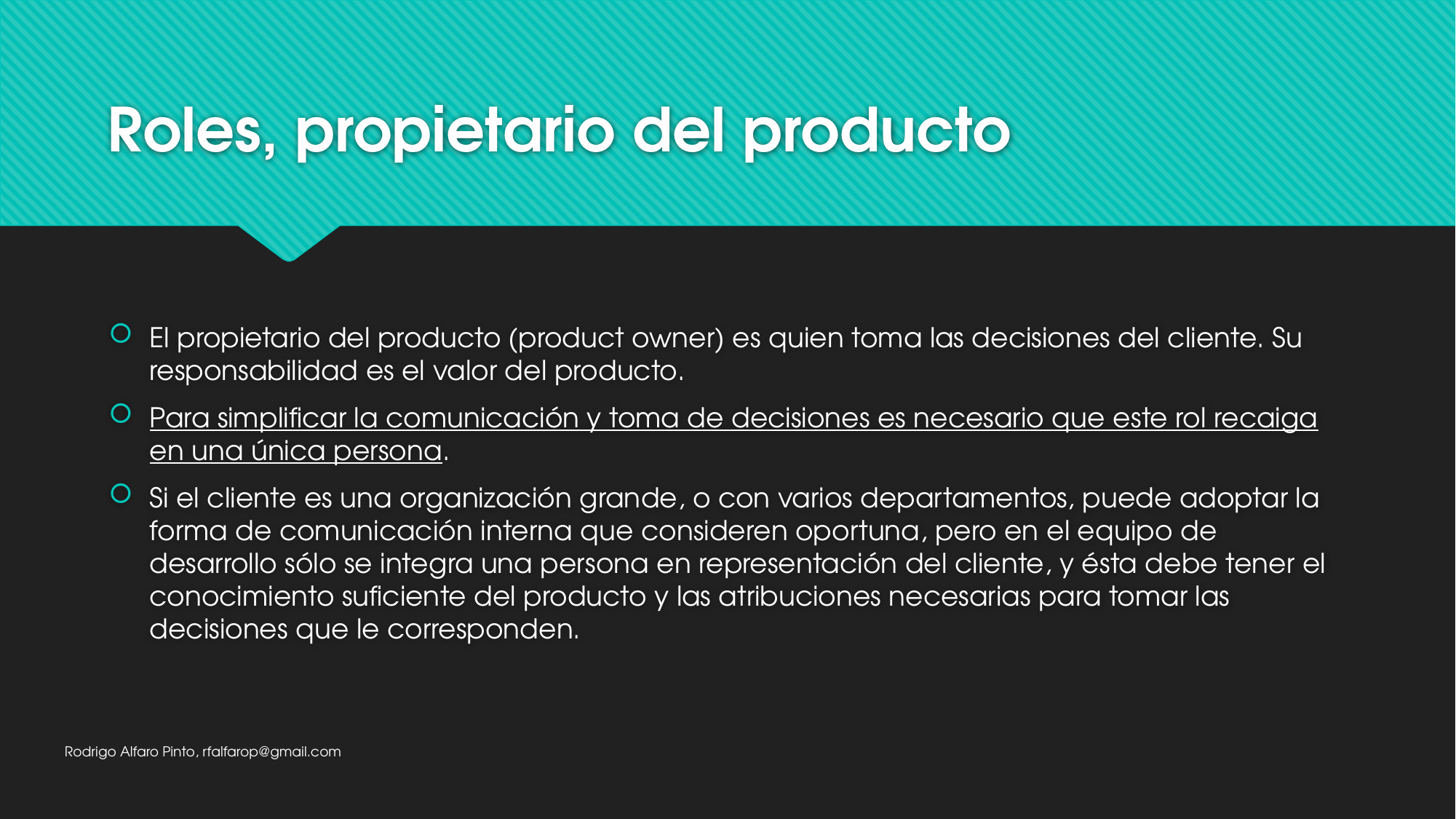

# Roles, propietario del producto
El propietario del producto (product owner) es quien toma las decisiones del cliente. Su responsabilidad es el valor del producto.
Para simplificar la comunicación y toma de decisiones es necesario que este rol recaiga en una única persona.
Si el cliente es una organización grande, o con varios departamentos, puede adoptar la forma de comunicación interna que consideren oportuna, pero en el equipo de desarrollo sólo se integra una persona en representación del cliente, y ésta debe tener el conocimiento suficiente del producto y las atribuciones necesarias para tomar las decisiones que le corresponden.
Rodrigo Alfaro Pinto, rfalfarop@gmail.com